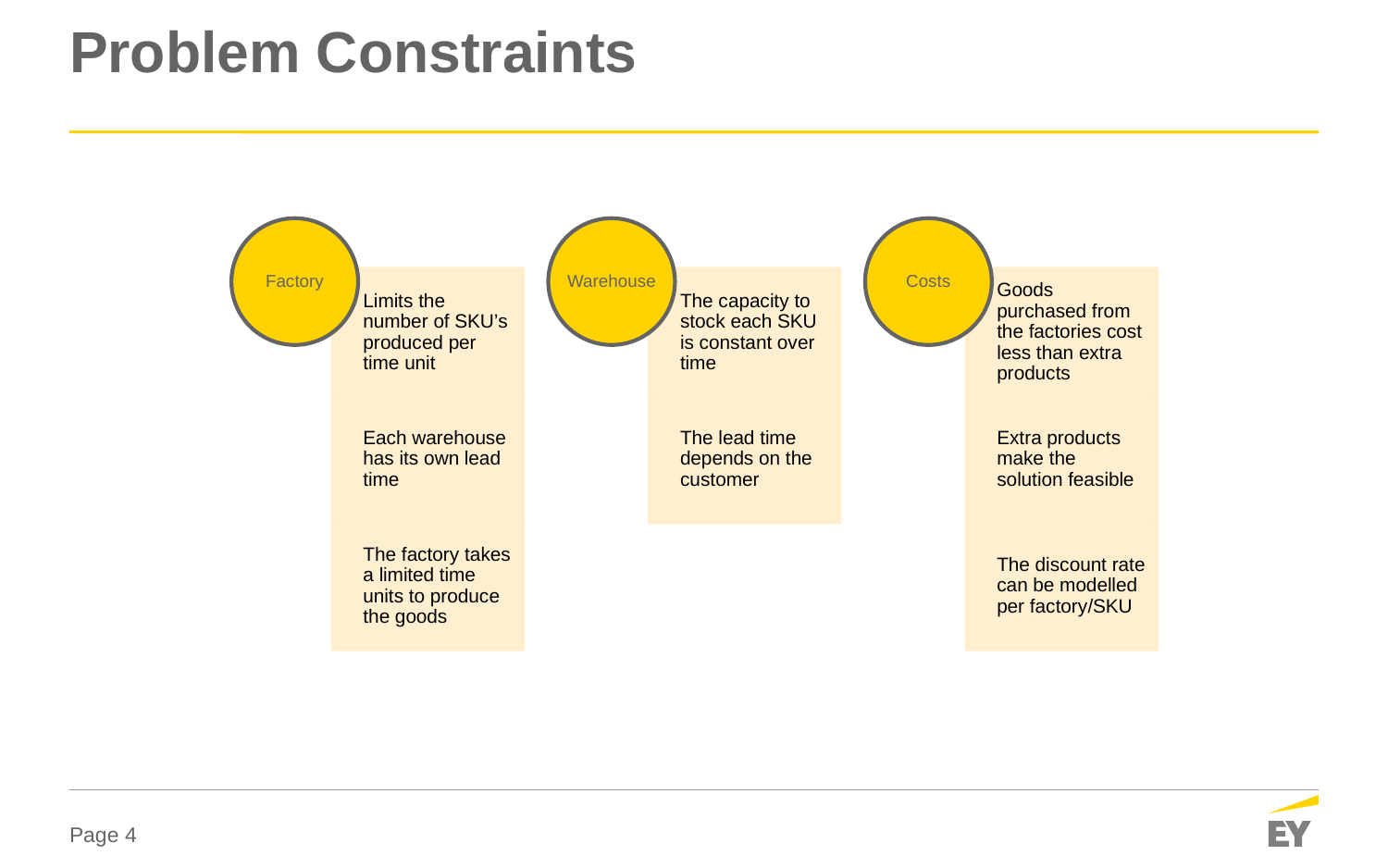

# Problem Constraints
Limits the number of SKU’s produced per time unit
Each warehouse has its own lead time
The factory takes a limited time units to produce the goods
Factory
The capacity to stock each SKU is constant over time
The lead time depends on the customer
Warehouse
Goods purchased from the factories cost less than extra products
Extra products make the solution feasible
The discount rate can be modelled per factory/SKU
Costs